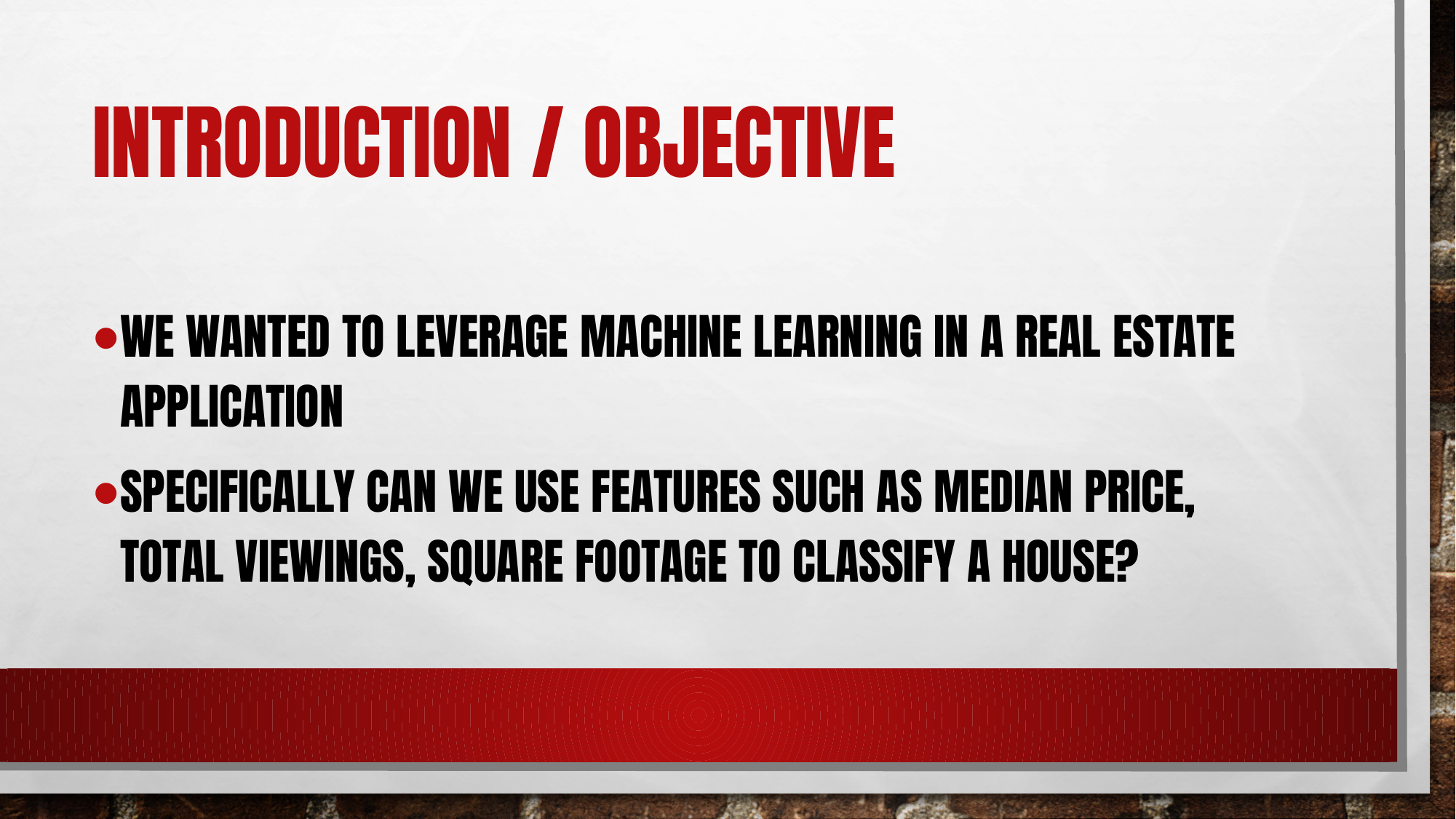

# Introduction / Objective
We wanted to leverage Machine Learning in a real estate application
Specifically can we use features such as Median Price, Total Viewings, Square Footage to classify a house?